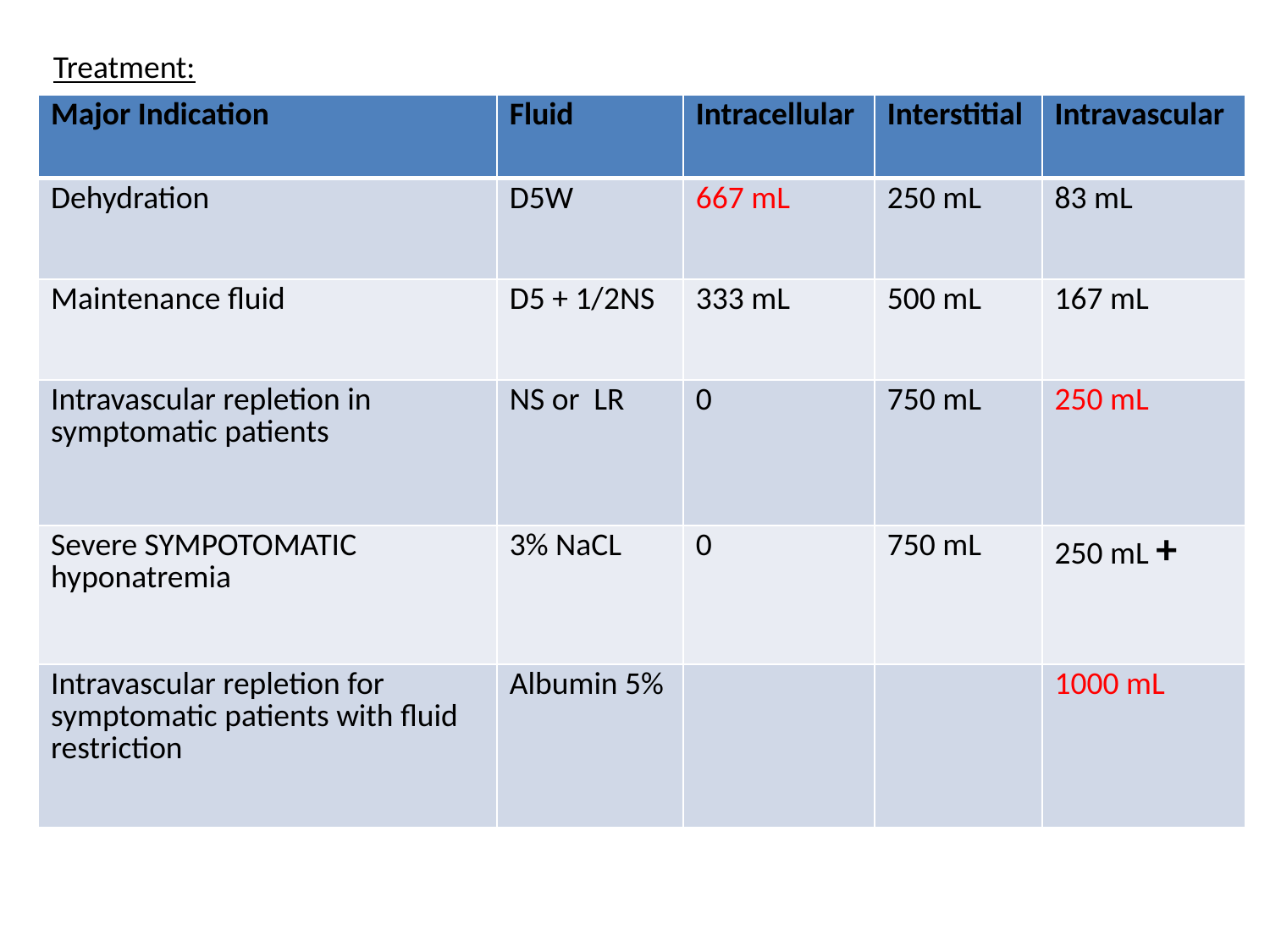

Treatment:
| Major Indication | Fluid | Intracellular | Interstitial | Intravascular |
| --- | --- | --- | --- | --- |
| Dehydration | D5W | 667 mL | 250 mL | 83 mL |
| Maintenance fluid | D5 + 1/2NS | 333 mL | 500 mL | 167 mL |
| Intravascular repletion in symptomatic patients | NS or LR | 0 | 750 mL | 250 mL |
| Severe SYMPOTOMATIC hyponatremia | 3% NaCL | 0 | 750 mL | 250 mL + |
| Intravascular repletion for symptomatic patients with fluid restriction | Albumin 5% |  |  | 1000 mL |